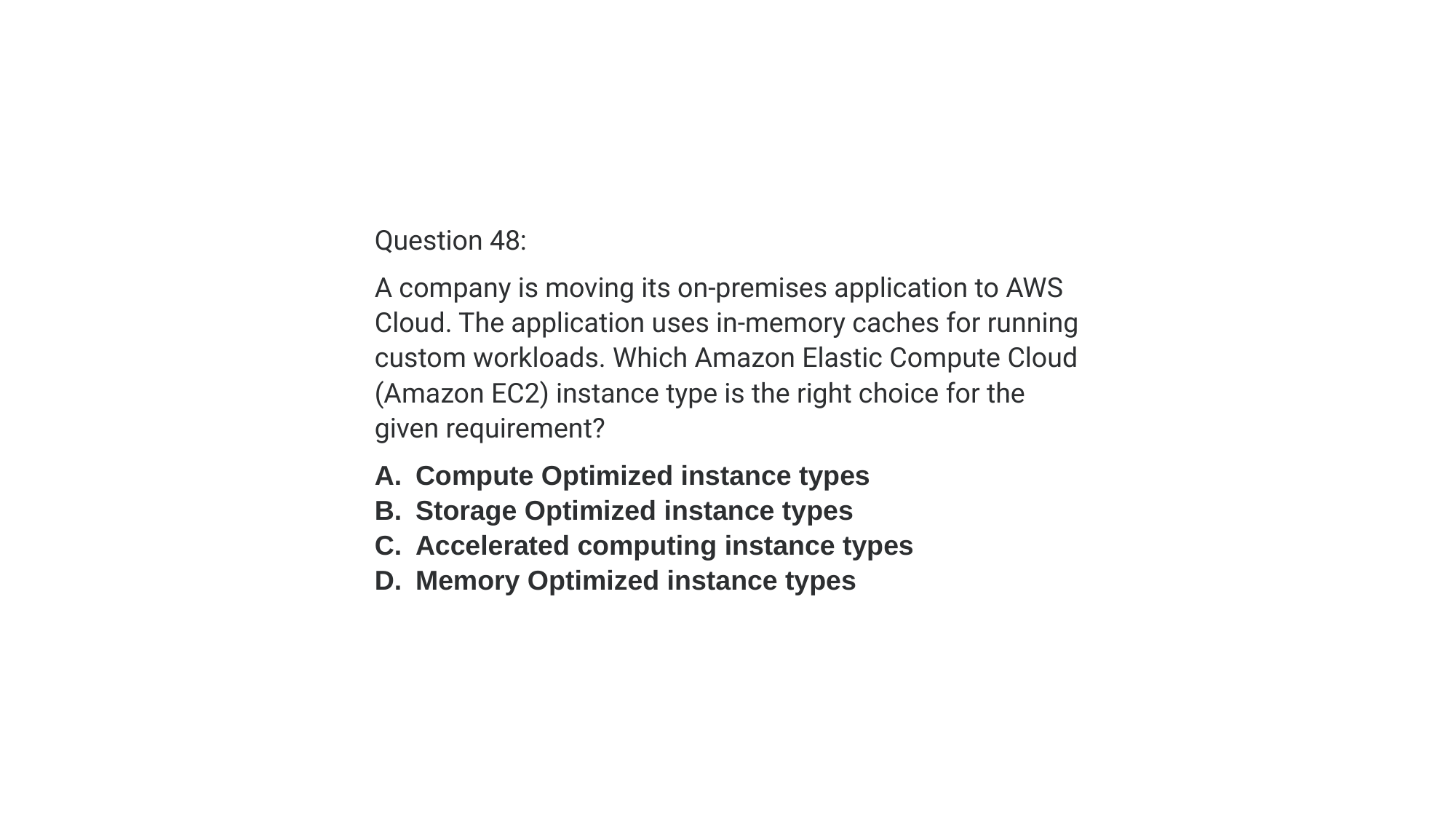

Question 48:
A company is moving its on-premises application to AWS Cloud. The application uses in-memory caches for running custom workloads. Which Amazon Elastic Compute Cloud (Amazon EC2) instance type is the right choice for the given requirement?
Compute Optimized instance types
Storage Optimized instance types
Accelerated computing instance types
Memory Optimized instance types